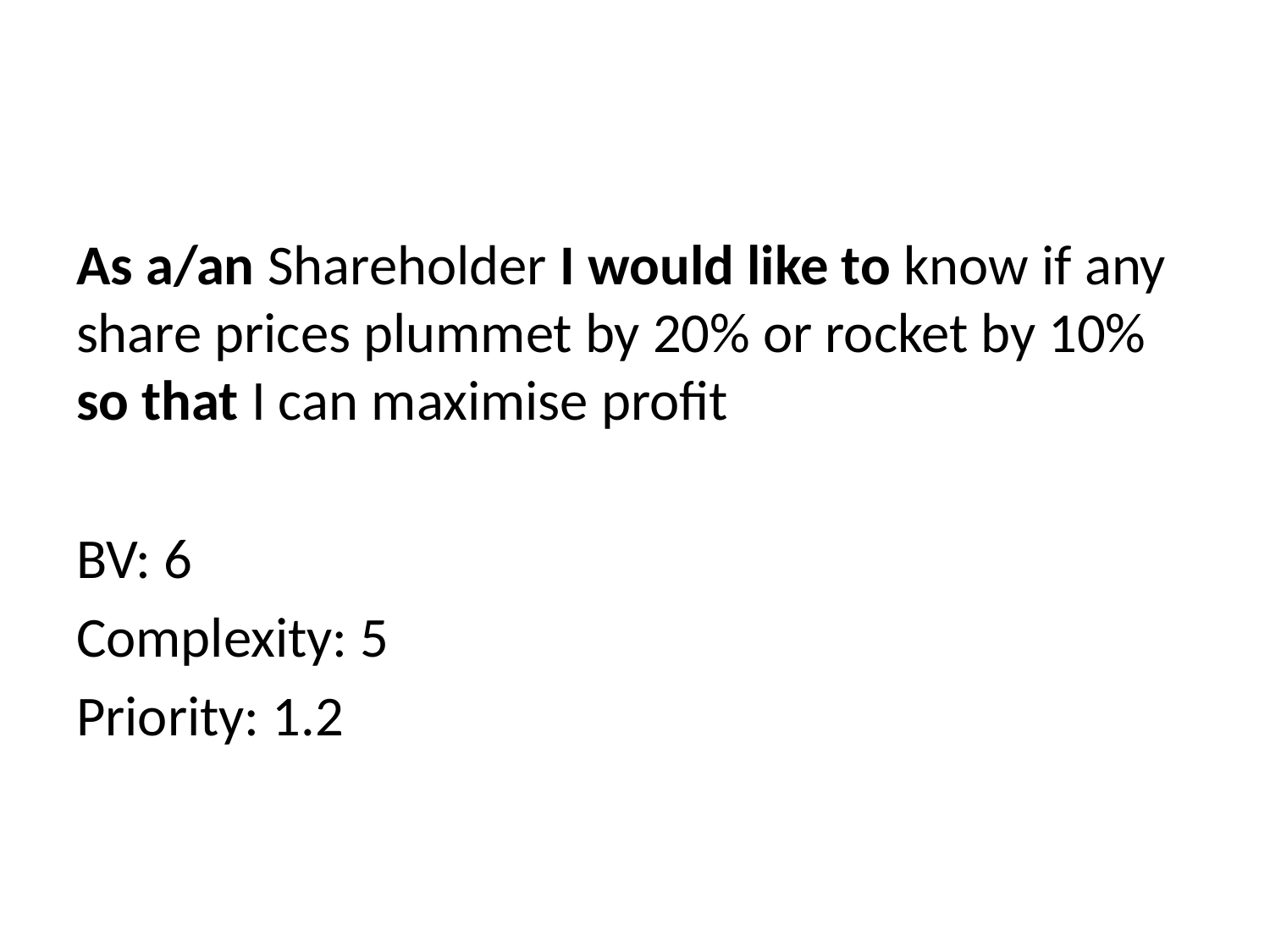

#
As a/an Shareholder I would like to know if any share prices plummet by 20% or rocket by 10% so that I can maximise profit

BV: 6
Complexity: 5
Priority: 1.2